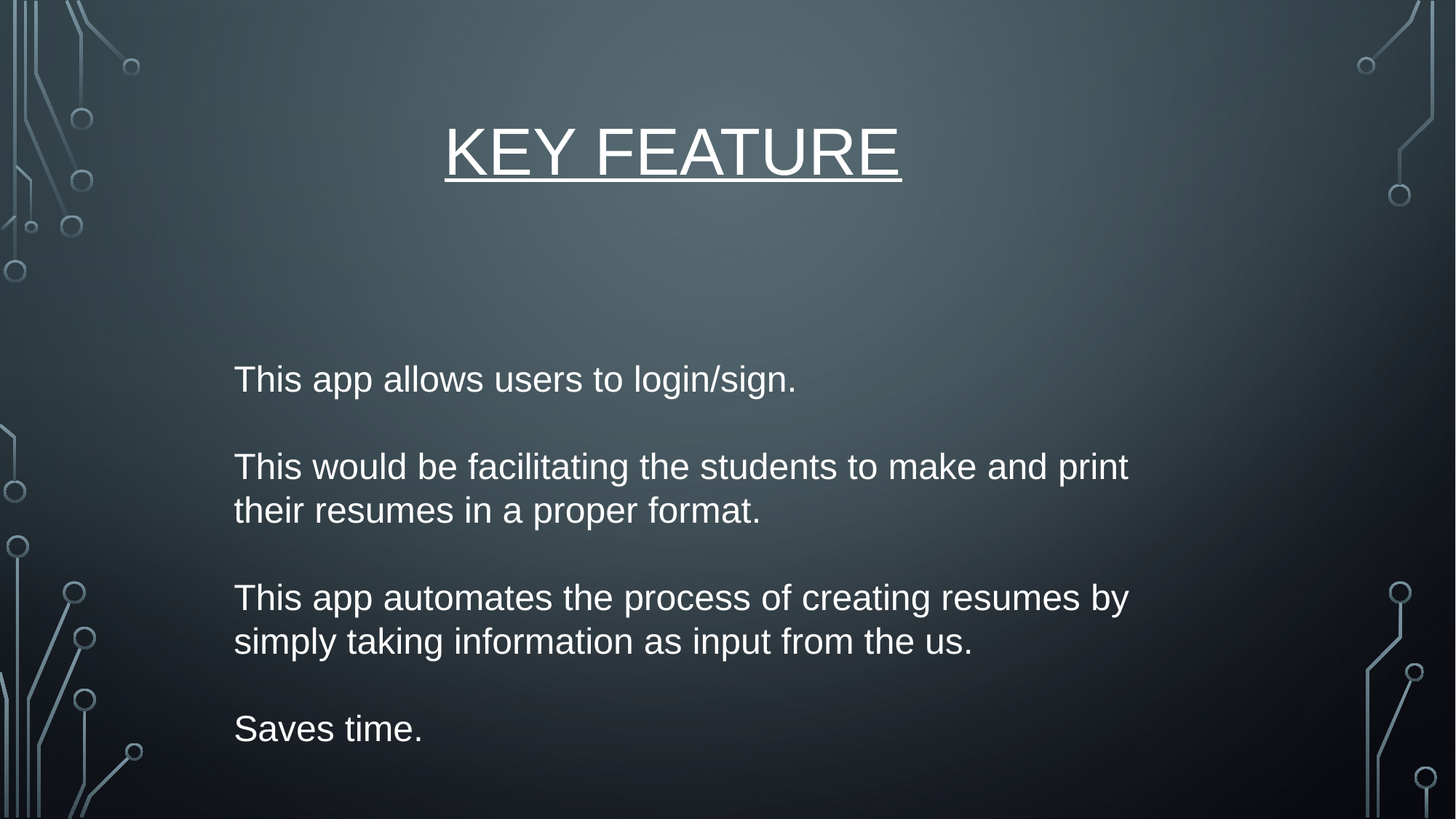

KEY FEATURE
This app allows users to login/sign.

This would be facilitating the students to make and print their resumes in a proper format.

This app automates the process of creating resumes by simply taking information as input from the us.

Saves time.